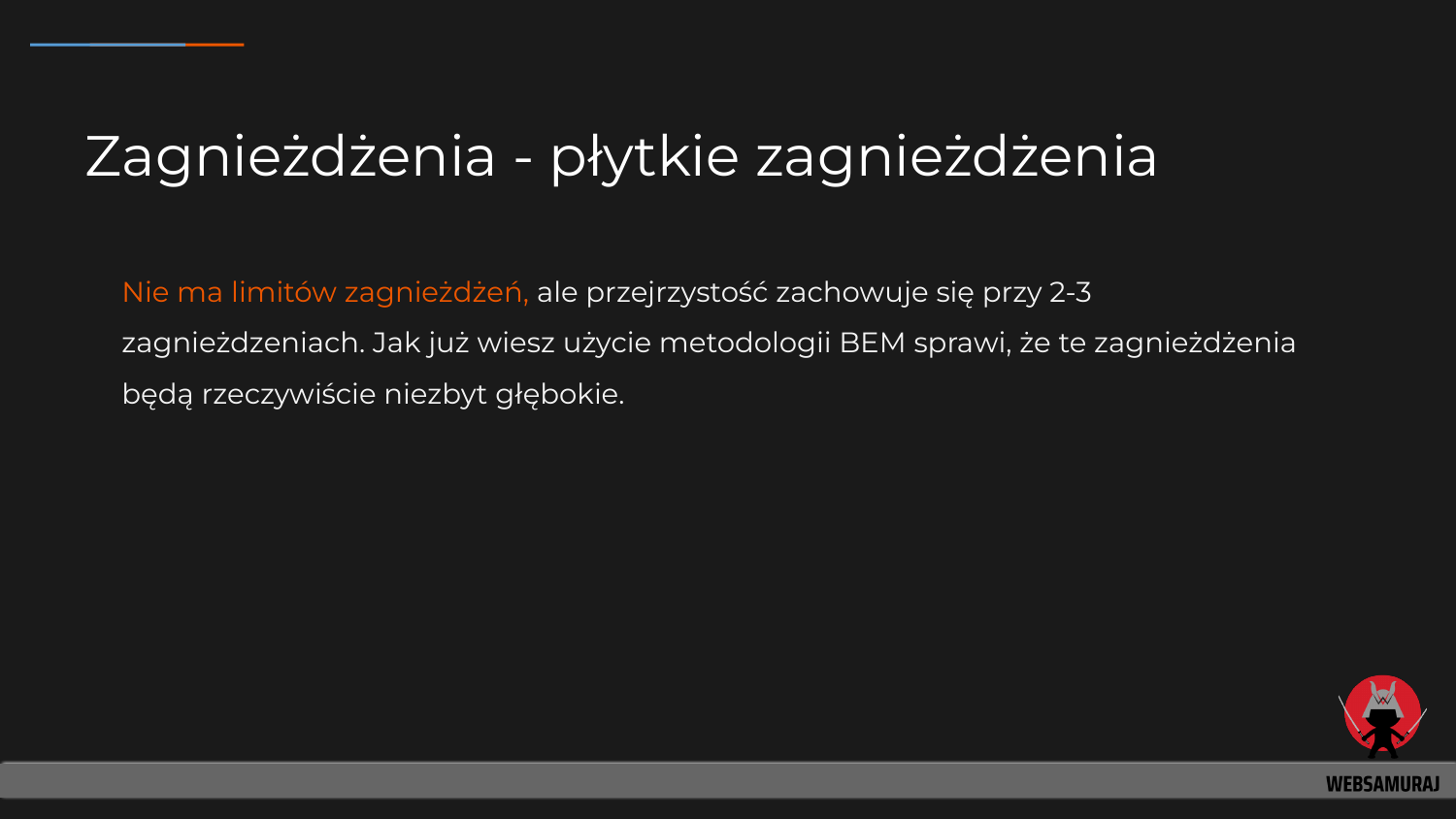

# Zagnieżdżenia - płytkie zagnieżdżenia
Nie ma limitów zagnieżdżeń, ale przejrzystość zachowuje się przy 2-3 zagnieżdzeniach. Jak już wiesz użycie metodologii BEM sprawi, że te zagnieżdżenia będą rzeczywiście niezbyt głębokie.